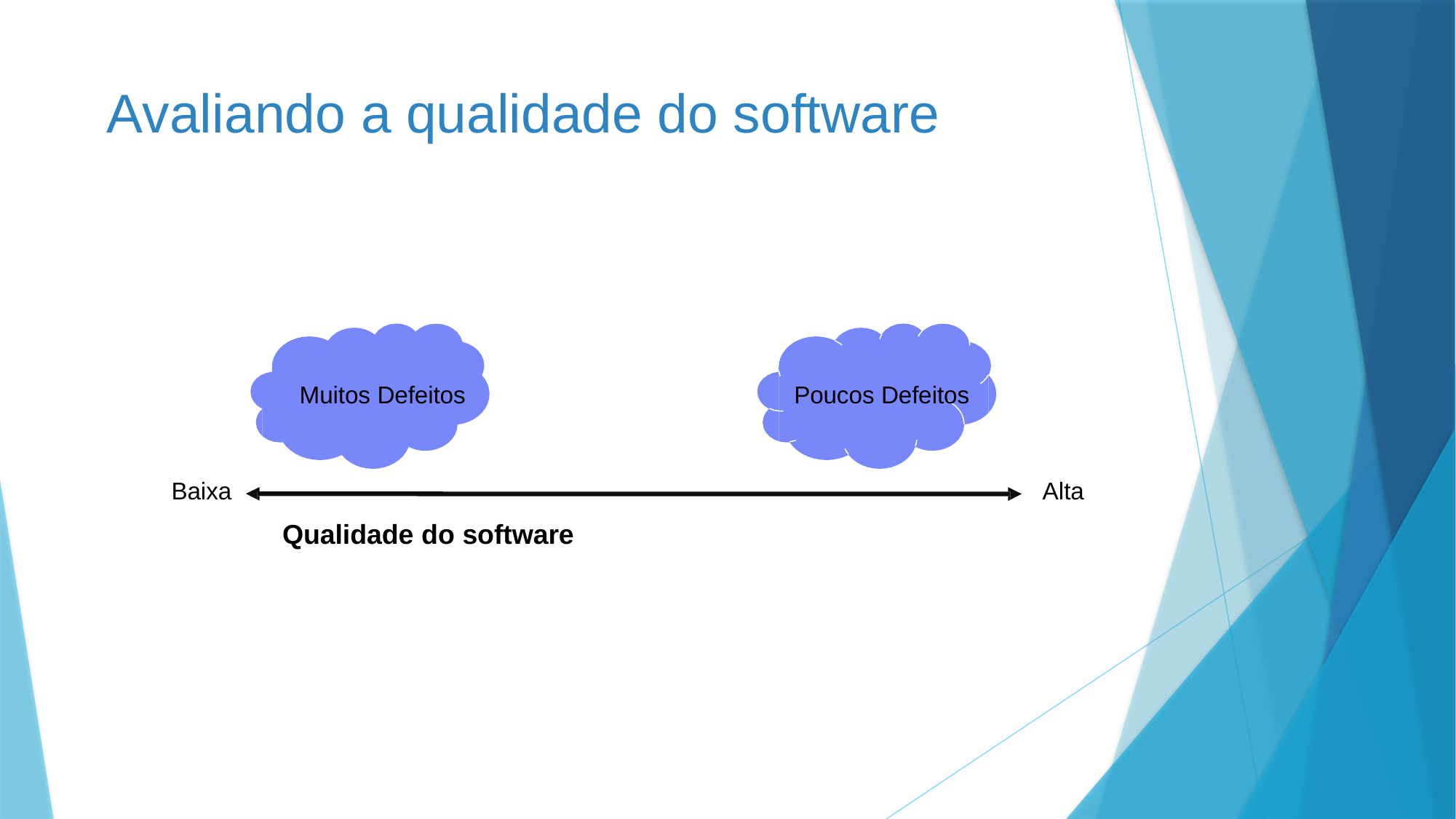

# Avaliando a qualidade do software

Muitos Defeitos

Baixa
Qualidade do software
Poucos Defeitos

Alta